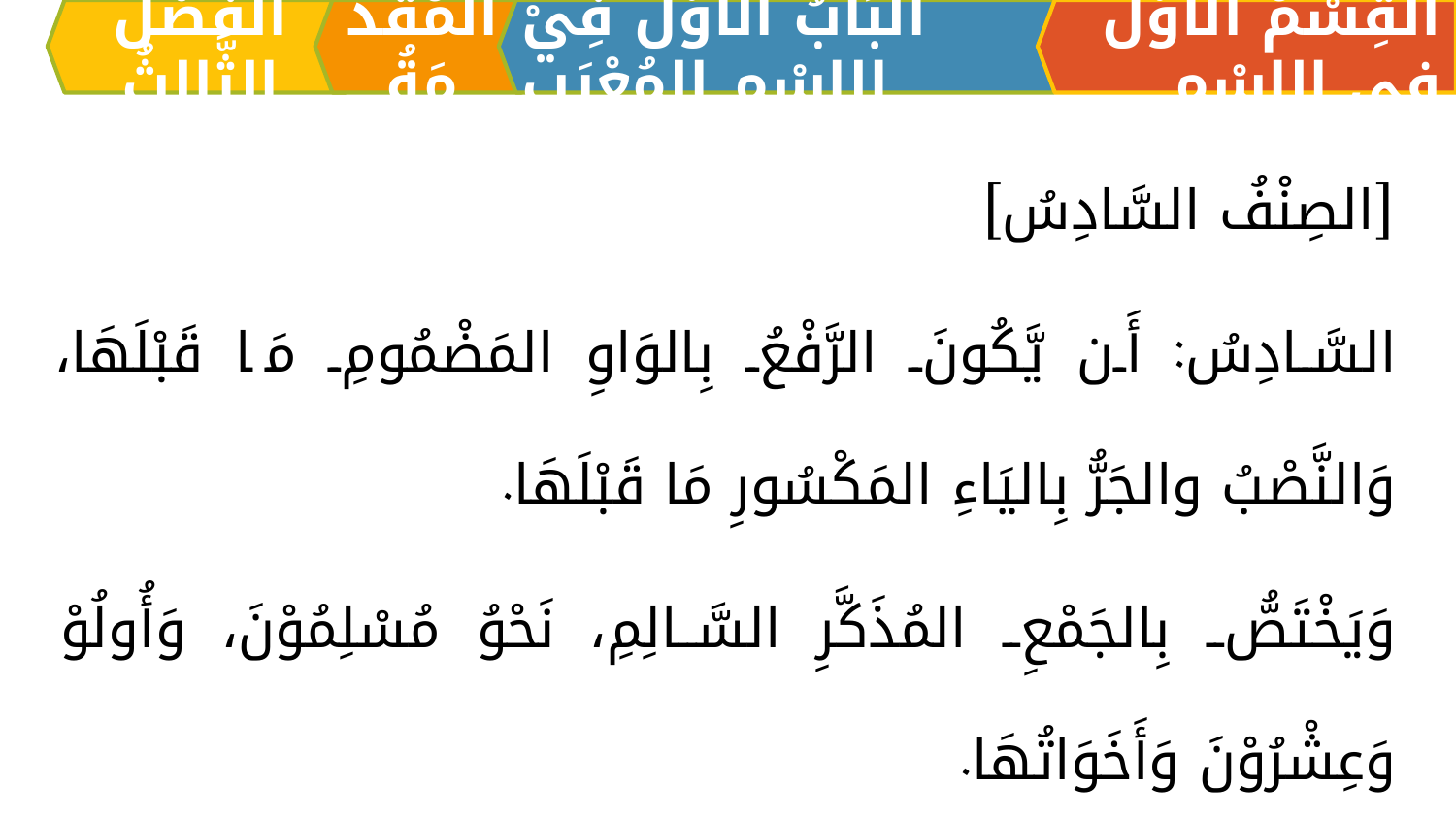

اَلْفَصْلُ الثَّالِثُ
الْمُقَدِّمَةُ
اَلبَابُ الْأَوَّلُ فِيْ الِاسْمِ المُعْرَبِ
القِسْمُ الْأَوَّلُ فِي الِاسْمِ
[الصِنْفُ السَّادِسُ]
السَّادِسُ: أَن يَّكُونَ الرَّفْعُ بِالوَاوِ المَضْمُومِ مَا قَبْلَهَا، وَالنَّصْبُ والجَرُّ بِاليَاءِ المَكْسُورِ مَا قَبْلَهَا.
وَيَخْتَصُّ بِالجَمْعِ المُذَكَّرِ السَّالِمِ، نَحْوُ مُسْلِمُوْنَ، وَأُولُوْ وَعِشْرُوْنَ وَأَخَوَاتُهَا.